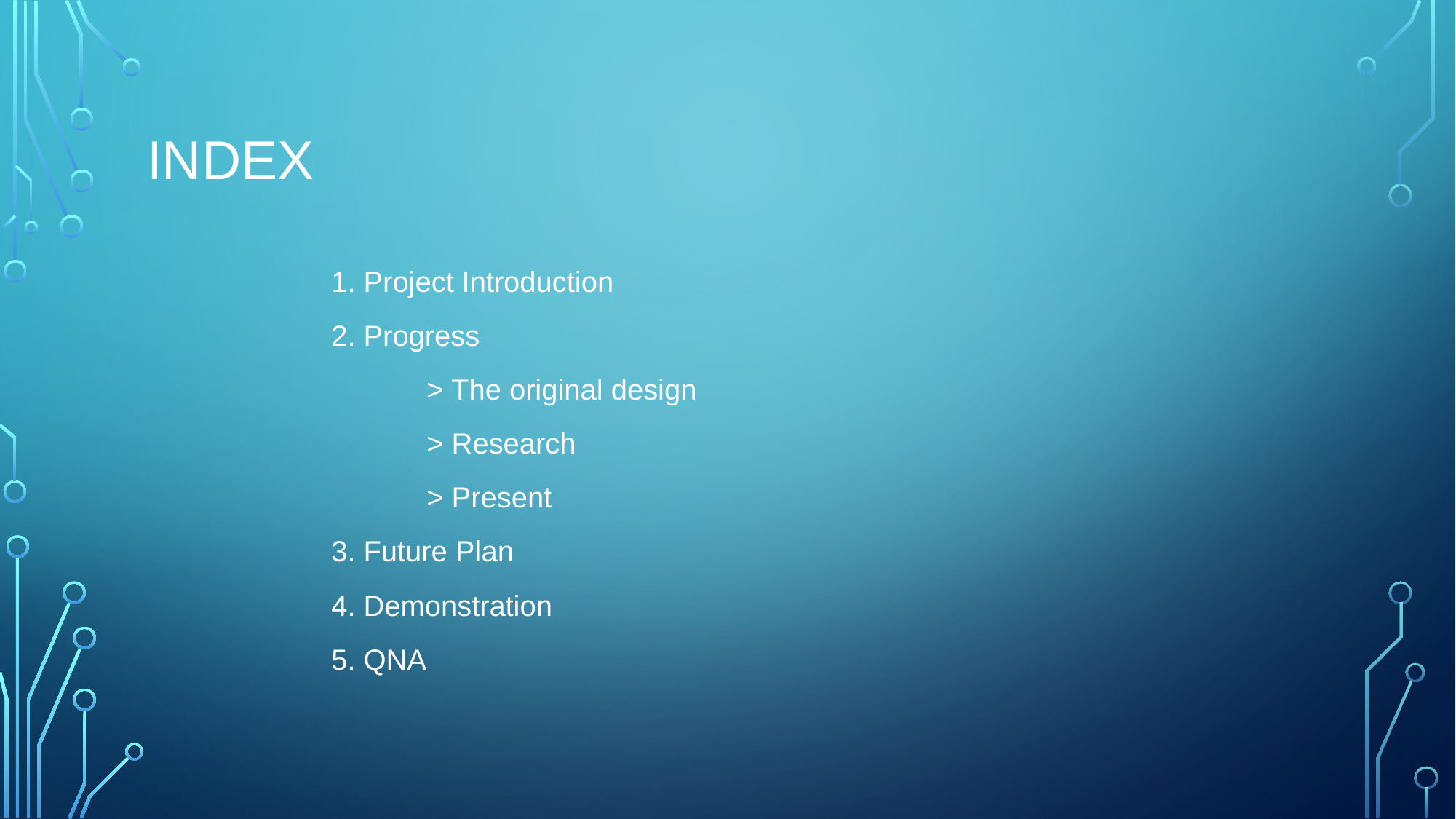

# Index
1. Project Introduction
2. Progress
	 > The original design
	 > Research
	 > Present
3. Future Plan
4. Demonstration
5. QNA